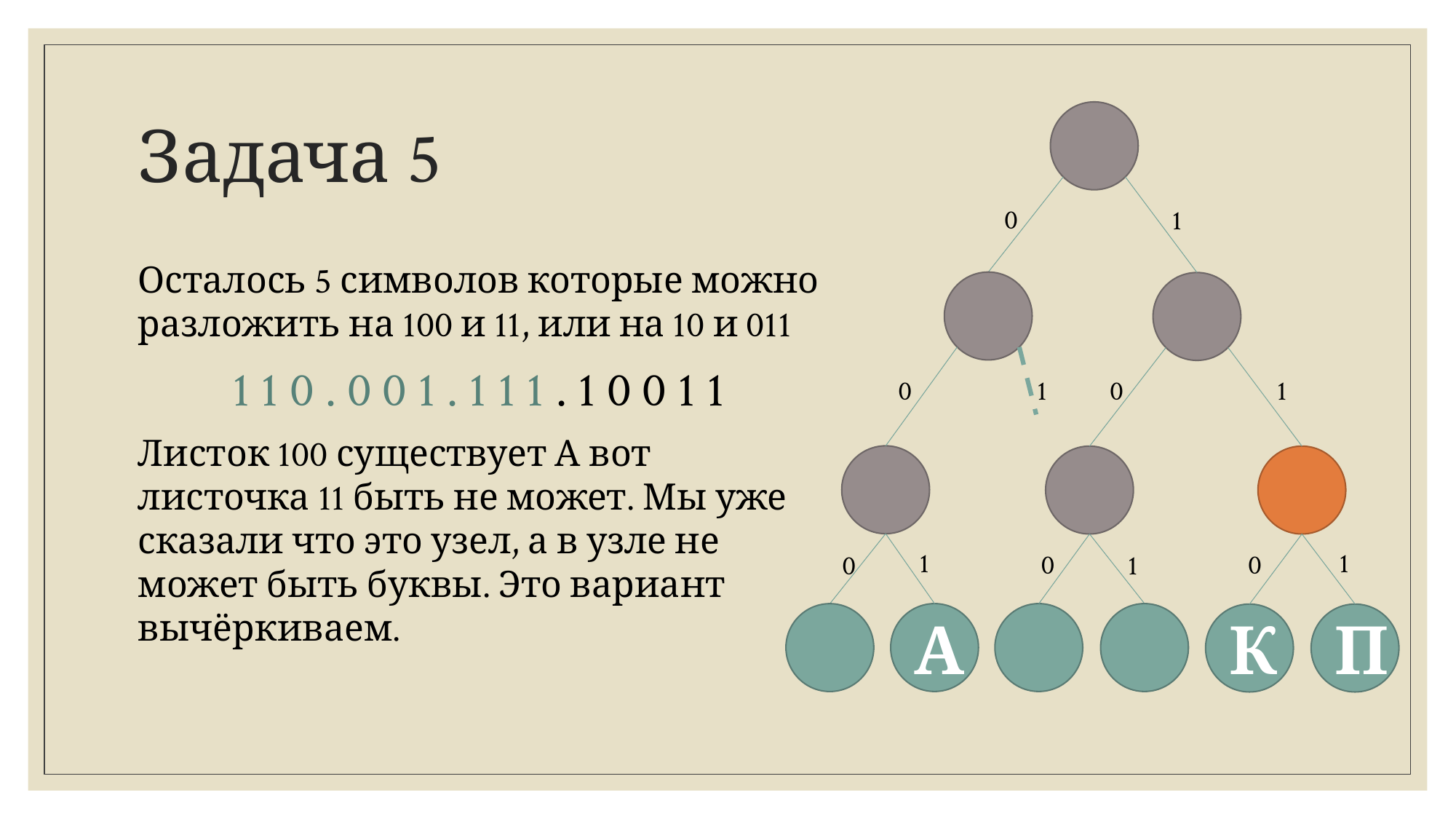

# Задача 5

0
1
Осталось 5 символов которые можно разложить на 100 и 11, или на 10 и 011
1 1 0 . 0 0 1 . 1 1 1 . 1 0 0 1 1
Листок 100 существует А вот листочка 11 быть не может. Мы уже сказали что это узел, а в узле не может быть буквы. Это вариант вычёркиваем.

1
1
0
0

1
1
0
0
1
0
А

К
П